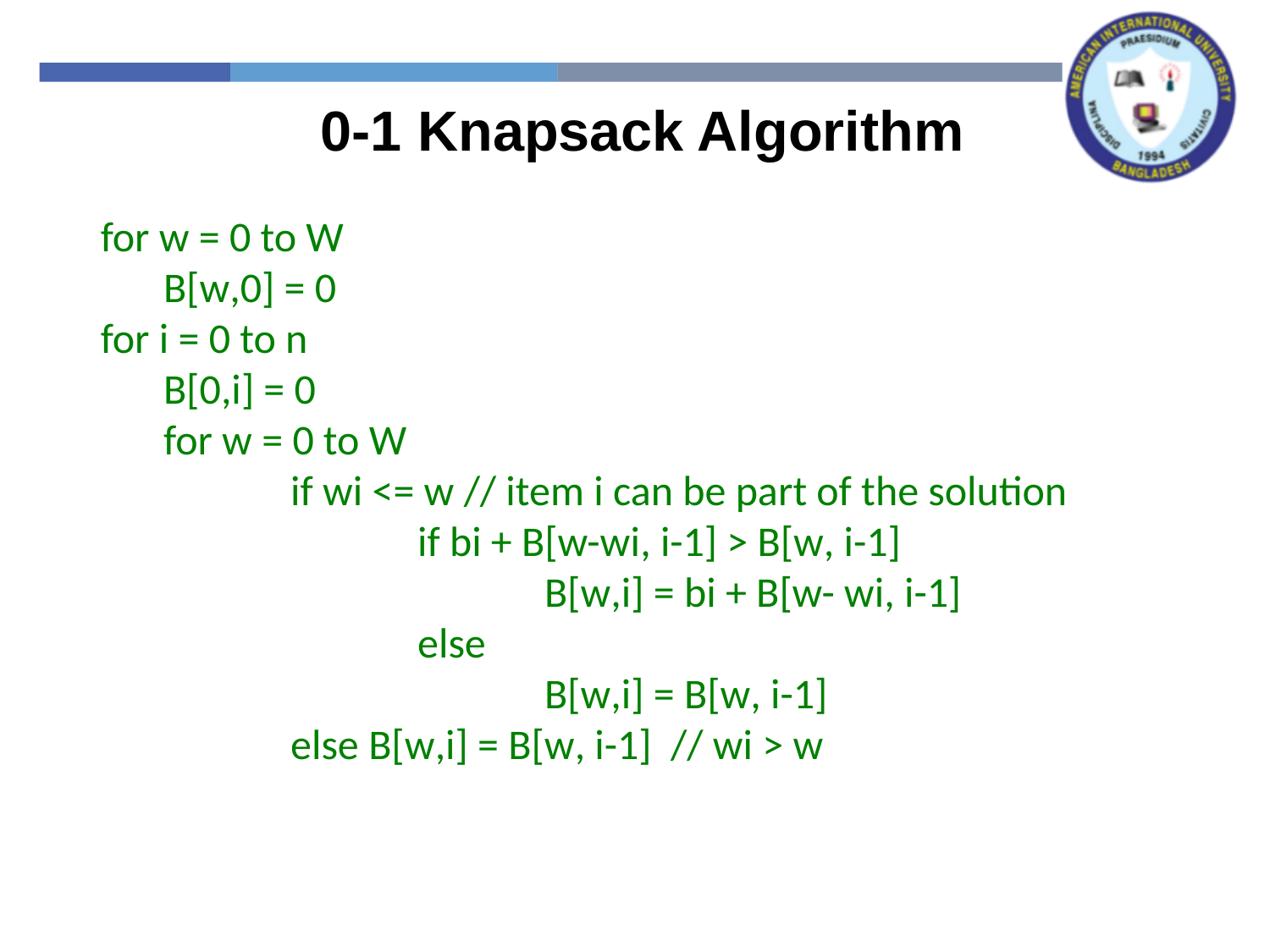

0-1 Knapsack Algorithm
for w = 0 to W
	B[w,0] = 0
for i = 0 to n
	B[0,i] = 0
	for w = 0 to W
		if wi <= w // item i can be part of the solution
			if bi + B[w-wi, i-1] > B[w, i-1]
				B[w,i] = bi + B[w- wi, i-1]
			else
				B[w,i] = B[w, i-1]
		else B[w,i] = B[w, i-1]  // wi > w